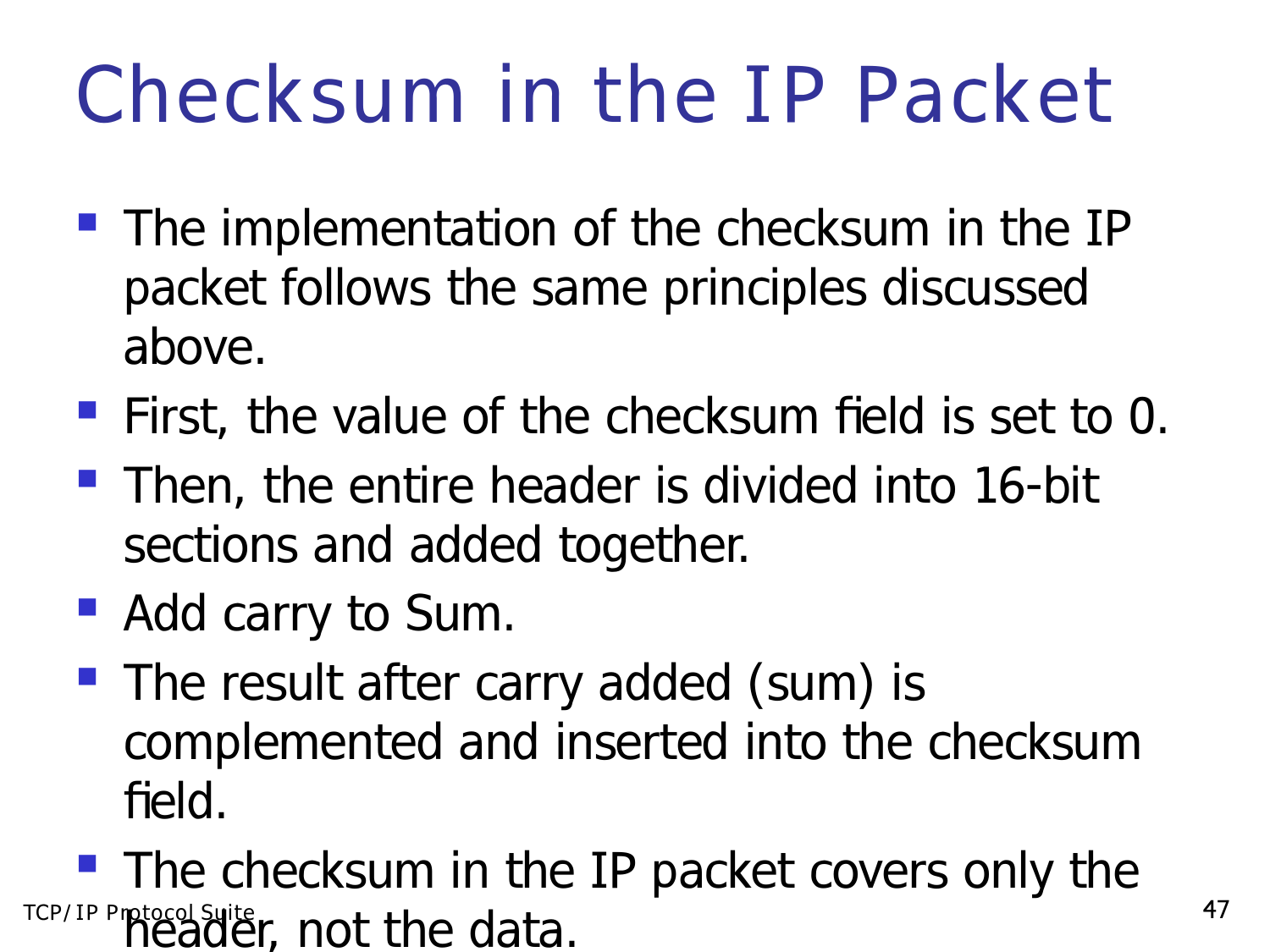

# Checksum in the IP Packet
The implementation of the checksum in the IP packet follows the same principles discussed above.
First, the value of the checksum field is set to 0.
Then, the entire header is divided into 16-bit sections and added together.
Add carry to Sum.
The result after carry added (sum) is complemented and inserted into the checksum field.
The checksum in the IP packet covers only the header, not the data.
47
TCP/IP Protocol Suite